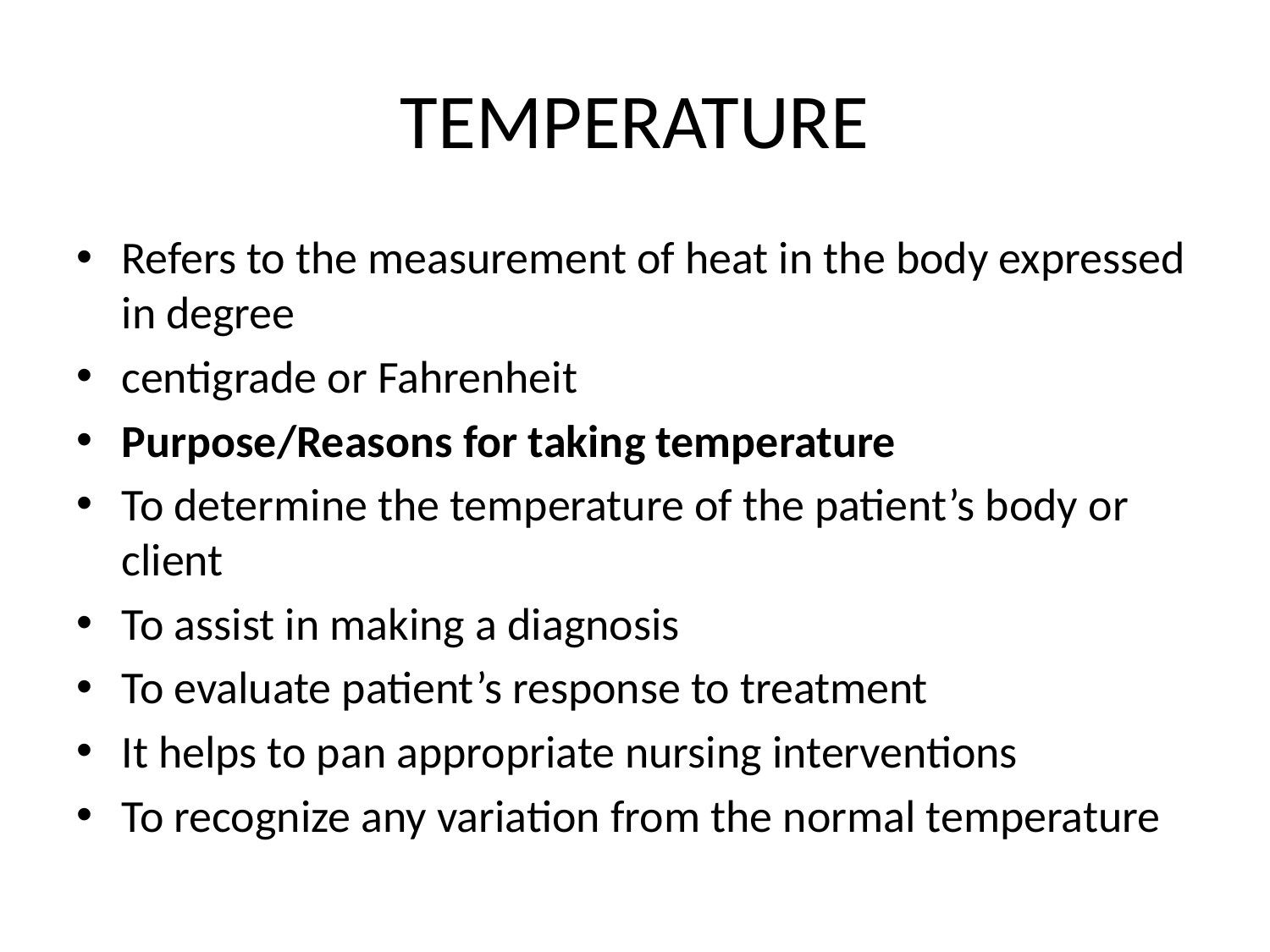

# TEMPERATURE
Refers to the measurement of heat in the body expressed in degree
centigrade or Fahrenheit
Purpose/Reasons for taking temperature
To determine the temperature of the patient’s body or client
To assist in making a diagnosis
To evaluate patient’s response to treatment
It helps to pan appropriate nursing interventions
To recognize any variation from the normal temperature